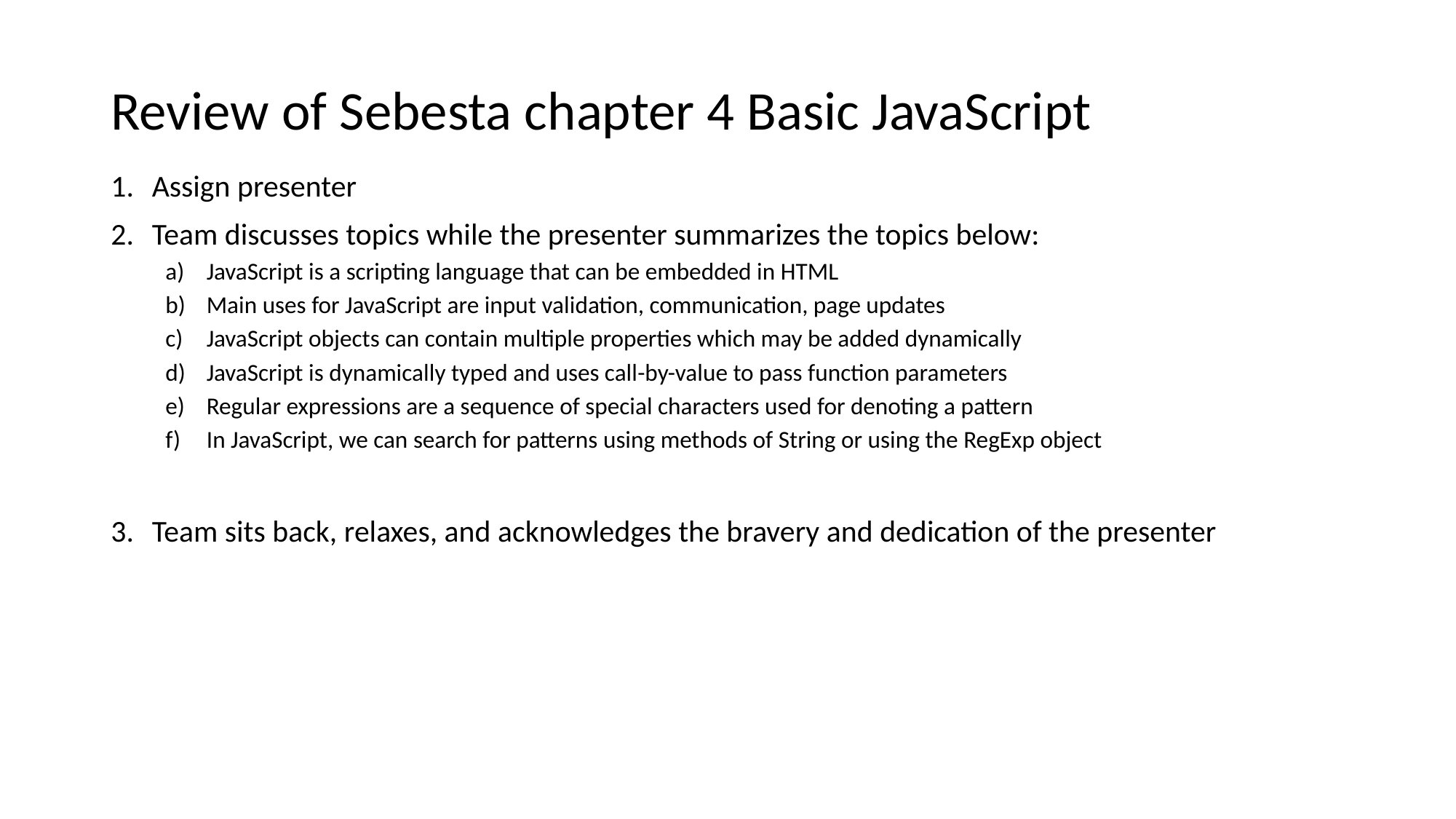

# Review of Sebesta chapter 4 Basic JavaScript
Assign presenter
Team discusses topics while the presenter summarizes the topics below:
JavaScript is a scripting language that can be embedded in HTML
Main uses for JavaScript are input validation, communication, page updates
JavaScript objects can contain multiple properties which may be added dynamically
JavaScript is dynamically typed and uses call-by-value to pass function parameters
Regular expressions are a sequence of special characters used for denoting a pattern
In JavaScript, we can search for patterns using methods of String or using the RegExp object

Team sits back, relaxes, and acknowledges the bravery and dedication of the presenter